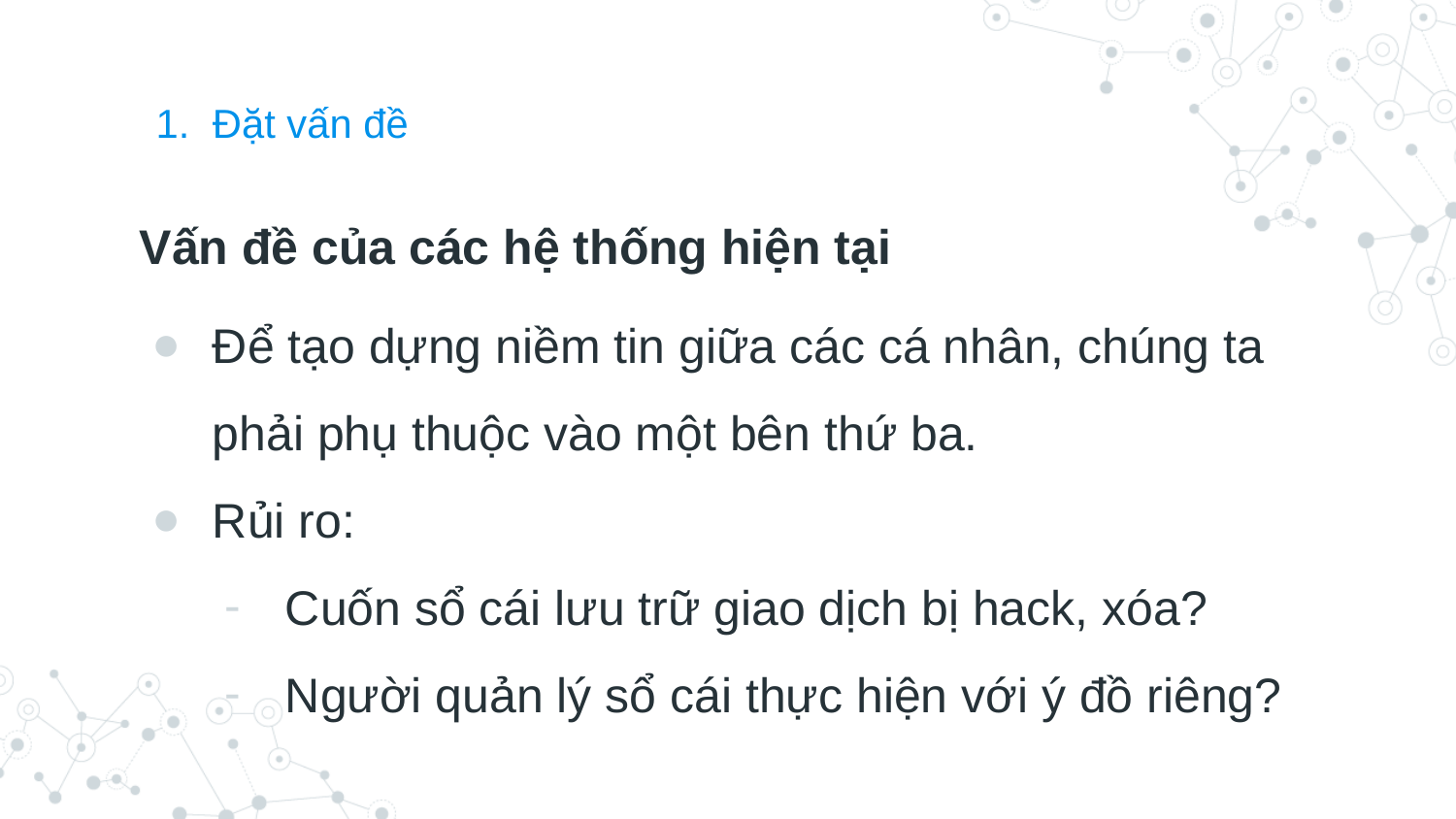

# Đặt vấn đề
Vấn đề của các hệ thống hiện tại
Để tạo dựng niềm tin giữa các cá nhân, chúng ta phải phụ thuộc vào một bên thứ ba.
Rủi ro:
Cuốn sổ cái lưu trữ giao dịch bị hack, xóa?
Người quản lý sổ cái thực hiện với ý đồ riêng?